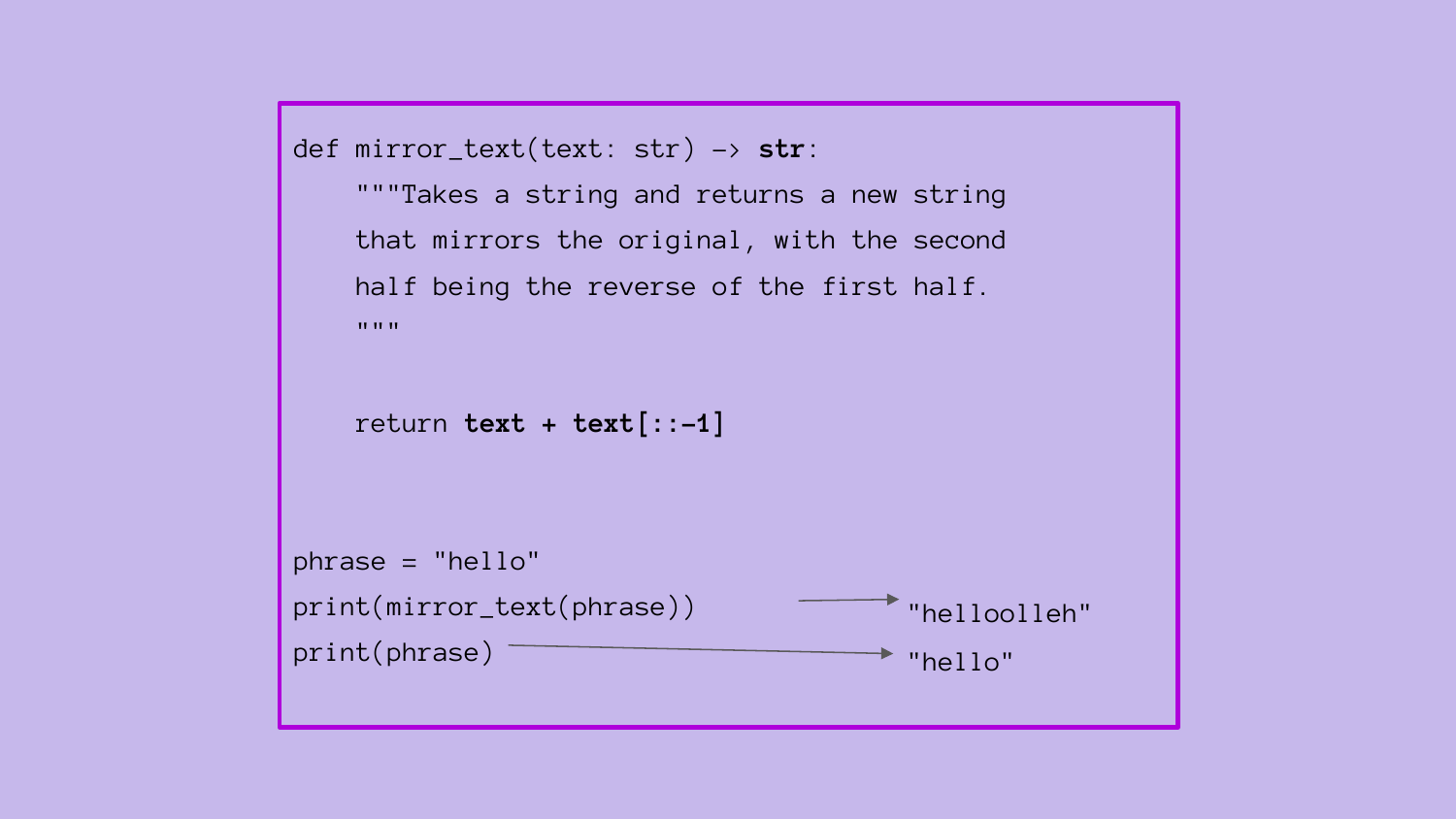

def mirror_text(text: str) -> str:
    """Takes a string and returns a new string
    that mirrors the original, with the second
    half being the reverse of the first half.
    """

    return text + text[::-1]

phrase = "hello"
print(mirror_text(phrase))
print(phrase)

"helloolleh"
"hello"